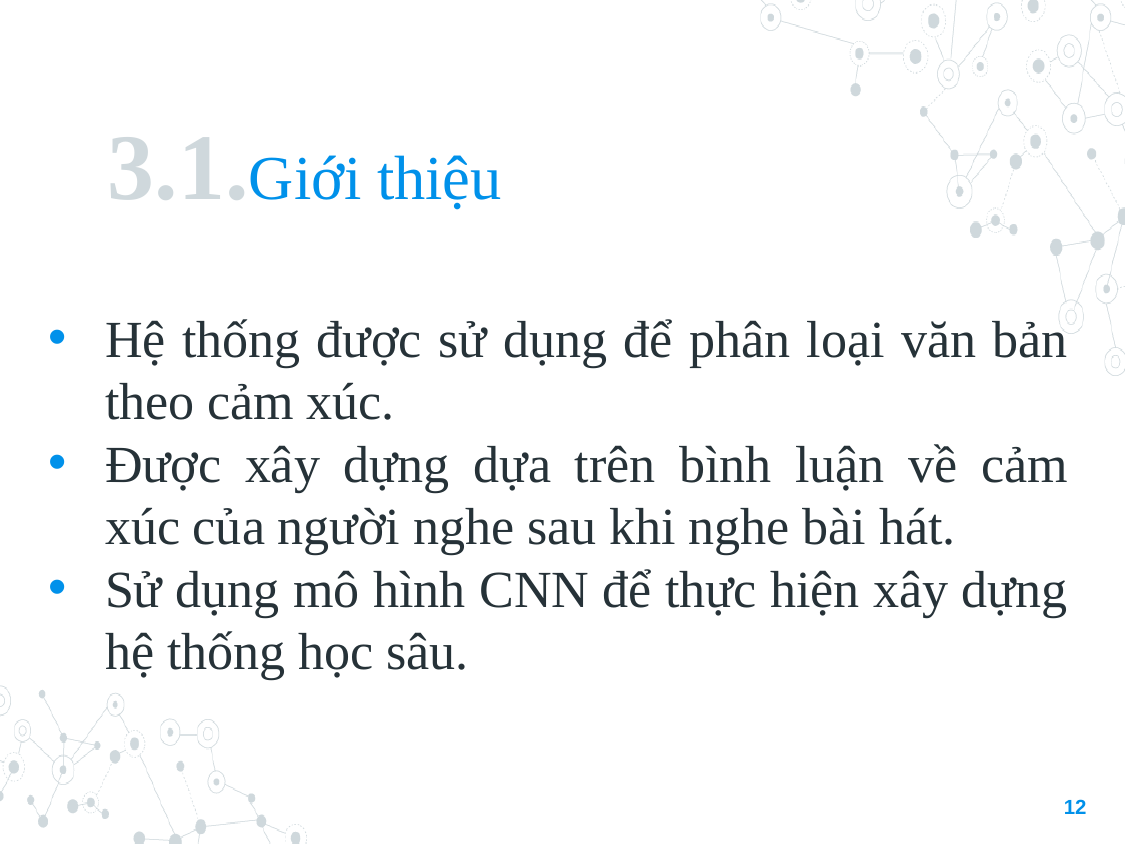

# 3.1.Giới thiệu
Hệ thống được sử dụng để phân loại văn bản theo cảm xúc.
Được xây dựng dựa trên bình luận về cảm xúc của người nghe sau khi nghe bài hát.
Sử dụng mô hình CNN để thực hiện xây dựng hệ thống học sâu.
12